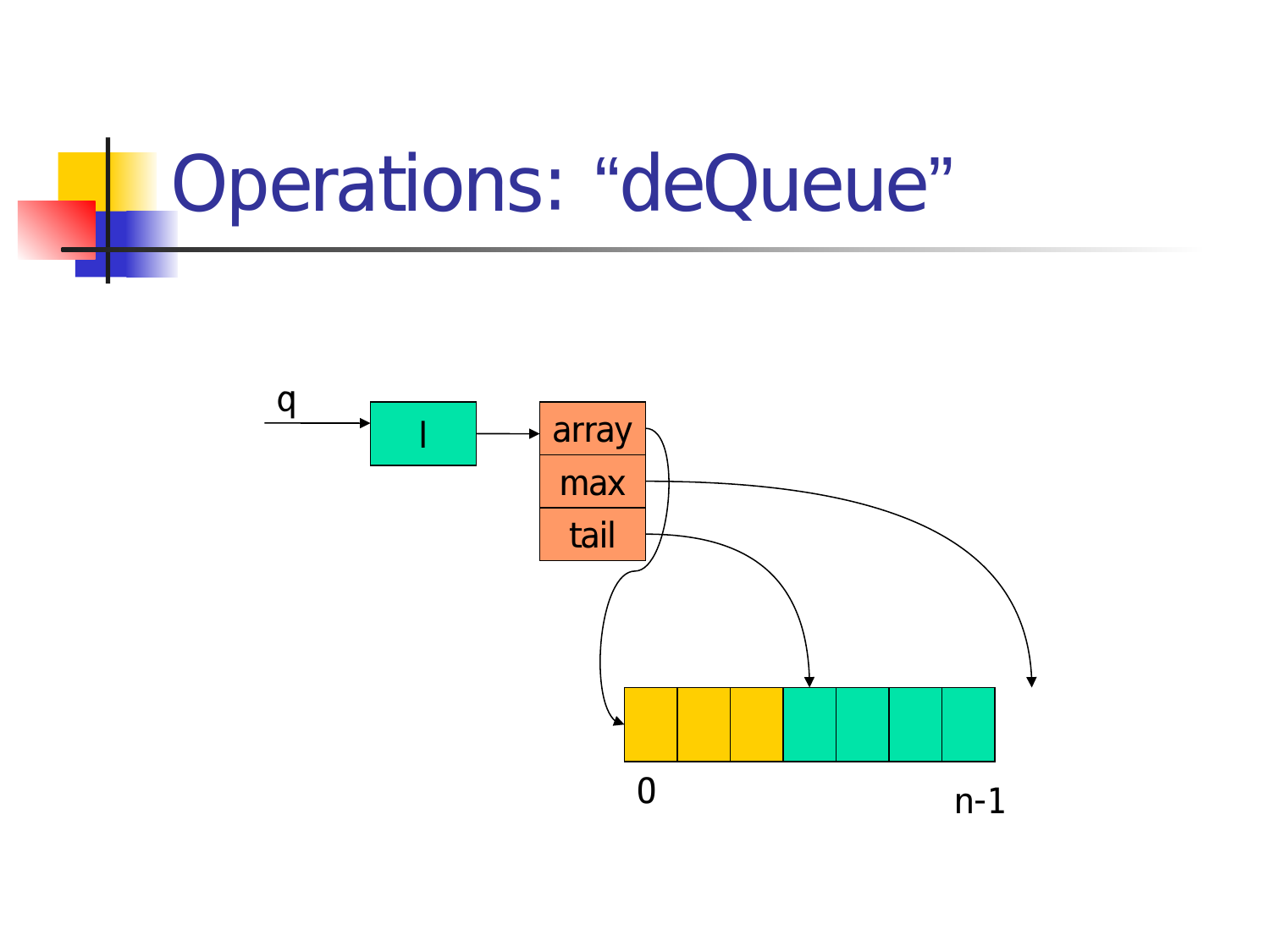

# Operations: “deQueue”

q
l

array
max
tail

0
n-1